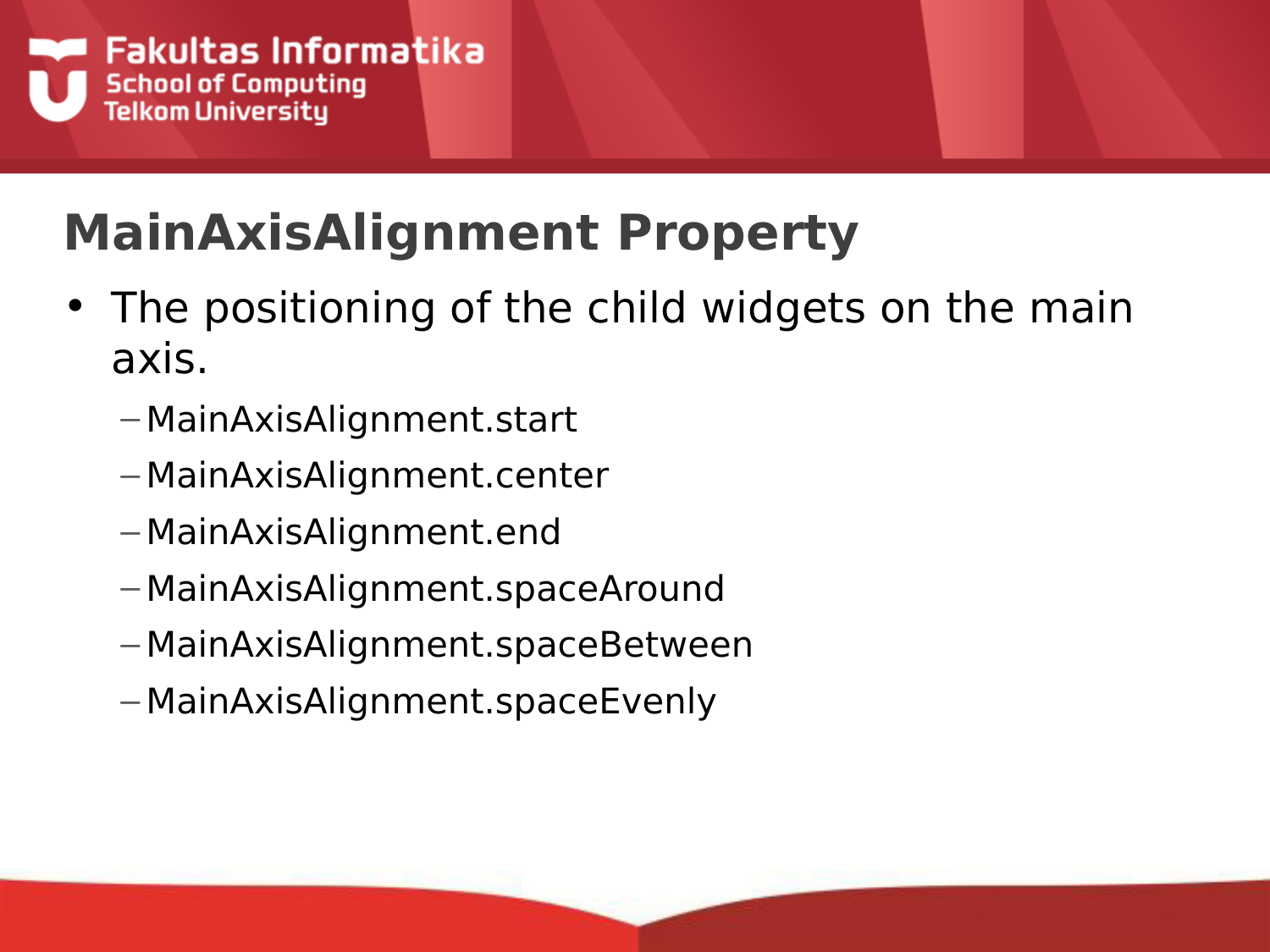

# MainAxisAlignment Property
The positioning of the child widgets on the main axis.
MainAxisAlignment.start
MainAxisAlignment.center
MainAxisAlignment.end
MainAxisAlignment.spaceAround
MainAxisAlignment.spaceBetween
MainAxisAlignment.spaceEvenly